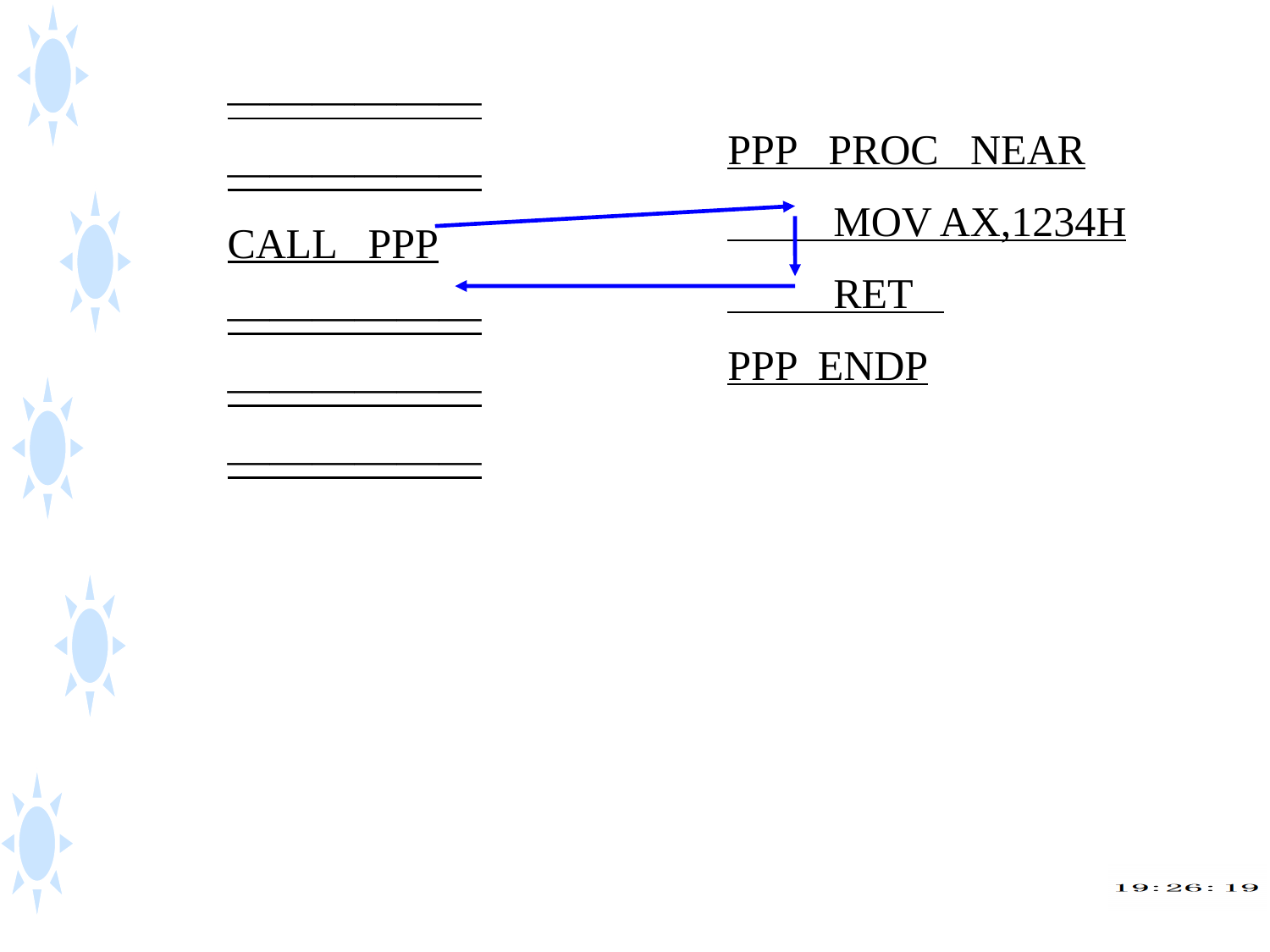

——————
——————
CALL   PPP
——————
——————
——————
PPP   PROC   NEAR
          MOV AX,1234H
          RET
PPP  ENDP

46